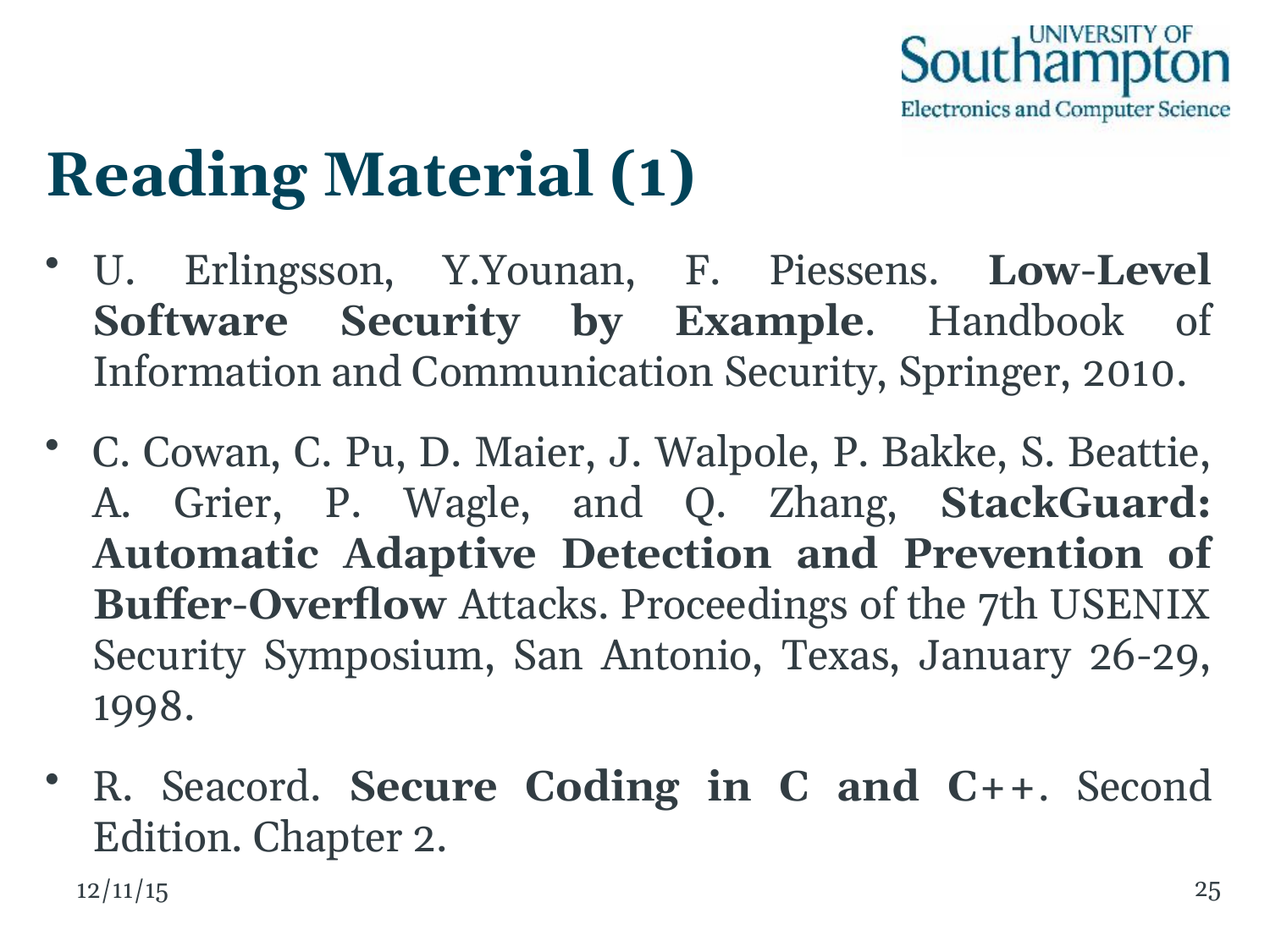

# Reading Material (1)
U. Erlingsson, Y.Younan, F. Piessens. Low-Level Software Security by Example. Handbook of Information and Communication Security, Springer, 2010.
C. Cowan, C. Pu, D. Maier, J. Walpole, P. Bakke, S. Beattie, A. Grier, P. Wagle, and Q. Zhang, StackGuard: Automatic Adaptive Detection and Prevention of Buffer-Overflow Attacks. Proceedings of the 7th USENIX Security Symposium, San Antonio, Texas, January 26-29, 1998.
R. Seacord. Secure Coding in C and C++. Second Edition. Chapter 2.

25
12/11/15